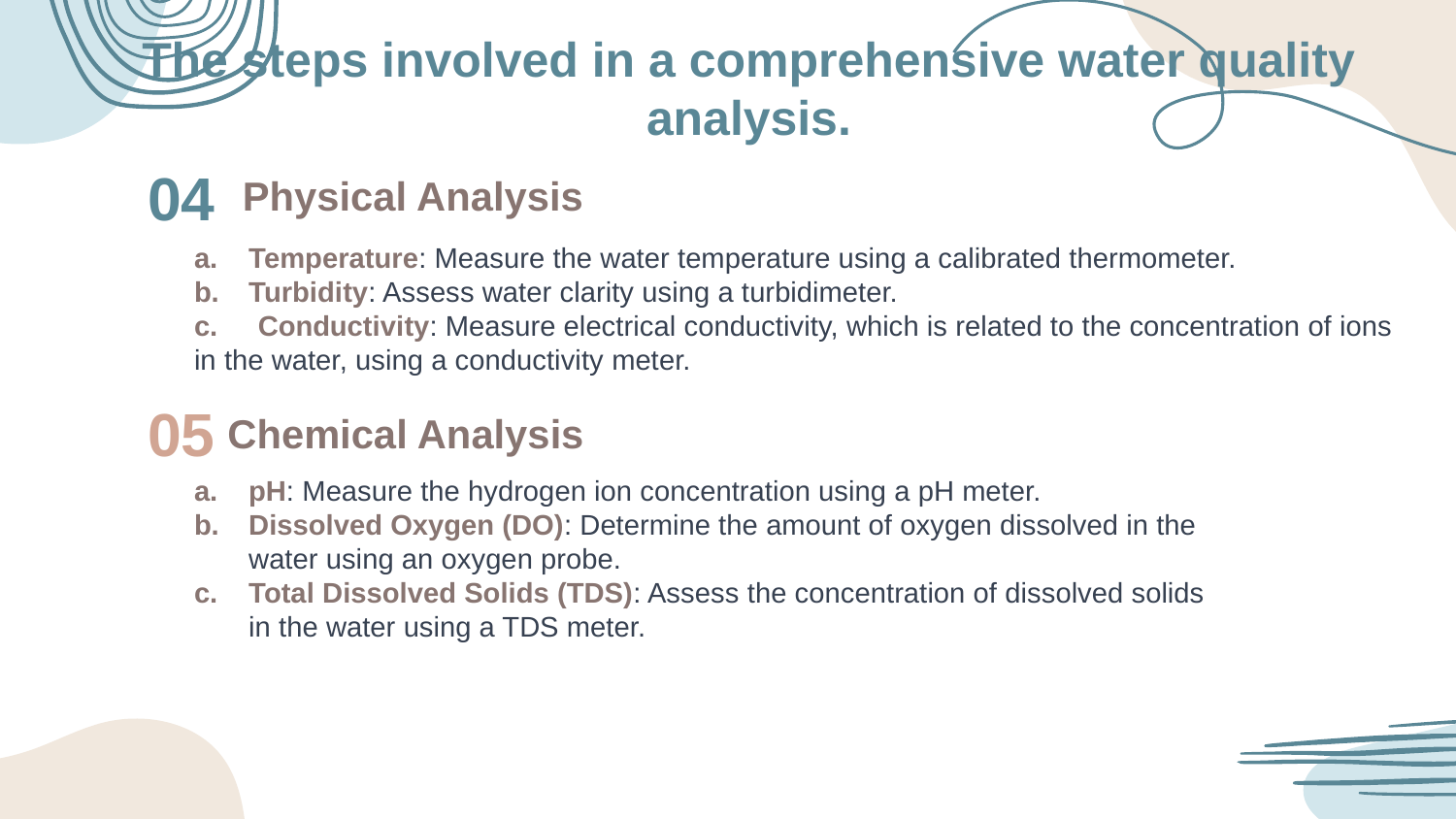

The steps involved in a comprehensive water quality analysis.
# 04
Temperature: Measure the water temperature using a calibrated thermometer.
Turbidity: Assess water clarity using a turbidimeter.
c.     Conductivity: Measure electrical conductivity, which is related to the concentration of ions in the water, using a conductivity meter.
Physical Analysis
05
Chemical Analysis
pH: Measure the hydrogen ion concentration using a pH meter.
Dissolved Oxygen (DO): Determine the amount of oxygen dissolved in the water using an oxygen probe.
Total Dissolved Solids (TDS): Assess the concentration of dissolved solids in the water using a TDS meter.